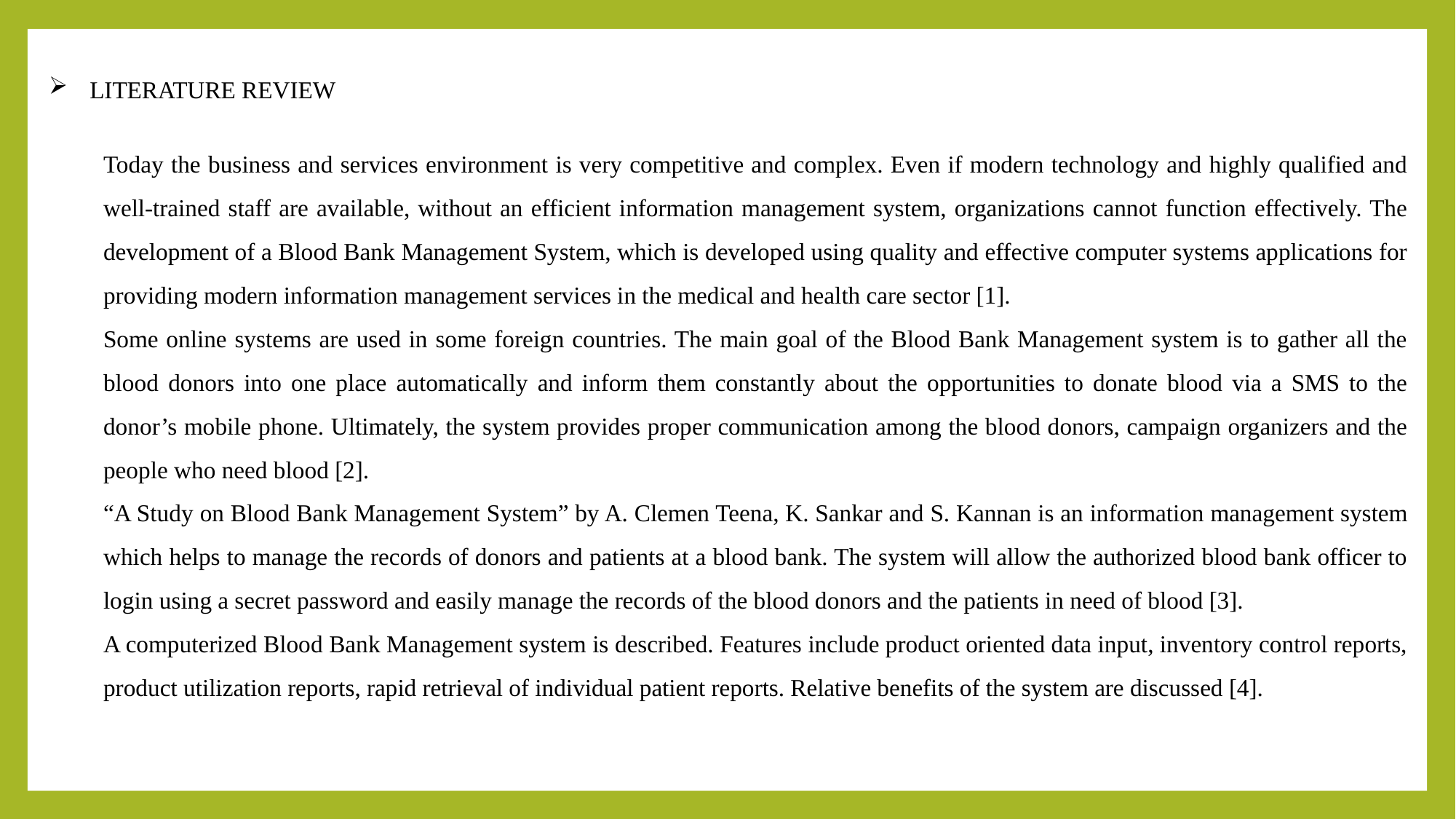

LITERATURE REVIEW

Today the business and services environment is very competitive and complex. Even if modern technology and highly qualified and well-trained staff are available, without an efficient information management system, organizations cannot function effectively. The development of a Blood Bank Management System, which is developed using quality and effective computer systems applications for providing modern information management services in the medical and health care sector [1].
Some online systems are used in some foreign countries. The main goal of the Blood Bank Management system is to gather all the blood donors into one place automatically and inform them constantly about the opportunities to donate blood via a SMS to the donor’s mobile phone. Ultimately, the system provides proper communication among the blood donors, campaign organizers and the people who need blood [2].
“A Study on Blood Bank Management System” by A. Clemen Teena, K. Sankar and S. Kannan is an information management system which helps to manage the records of donors and patients at a blood bank. The system will allow the authorized blood bank officer to login using a secret password and easily manage the records of the blood donors and the patients in need of blood [3].
A computerized Blood Bank Management system is described. Features include product oriented data input, inventory control reports, product utilization reports, rapid retrieval of individual patient reports. Relative benefits of the system are discussed [4].